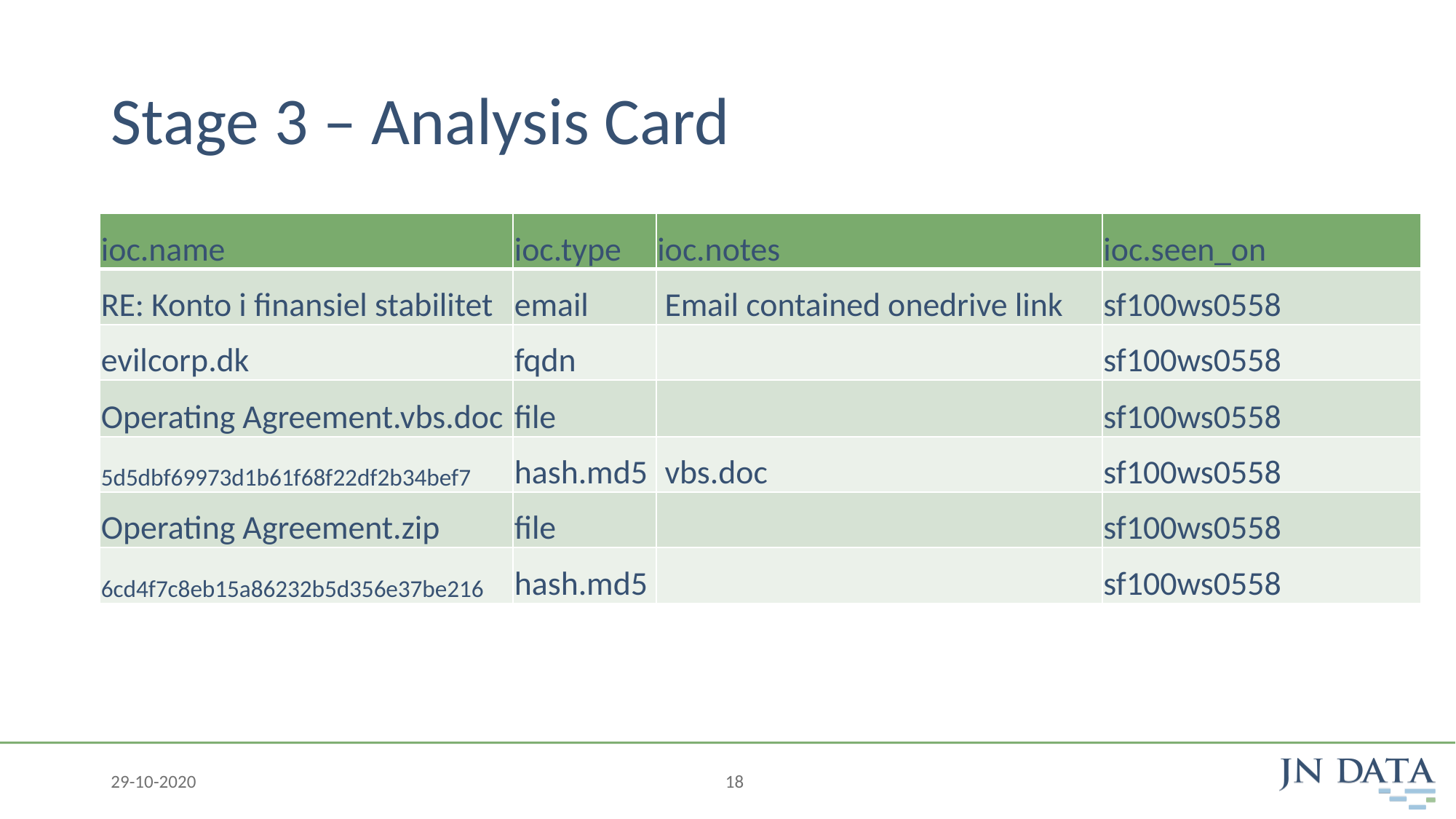

# Stage 3 – Analysis Card
| ioc.name | ioc.type | ioc.notes | ioc.seen\_on |
| --- | --- | --- | --- |
| RE: Konto i finansiel stabilitet | email | Email contained onedrive link | sf100ws0558 |
| evilcorp.dk | fqdn |  | sf100ws0558 |
| Operating Agreement.vbs.doc | file |  | sf100ws0558 |
| 5d5dbf69973d1b61f68f22df2b34bef7 | hash.md5 | vbs.doc | sf100ws0558 |
| Operating Agreement.zip | file |  | sf100ws0558 |
| 6cd4f7c8eb15a86232b5d356e37be216 | hash.md5 |  | sf100ws0558 |
29-10-2020
18